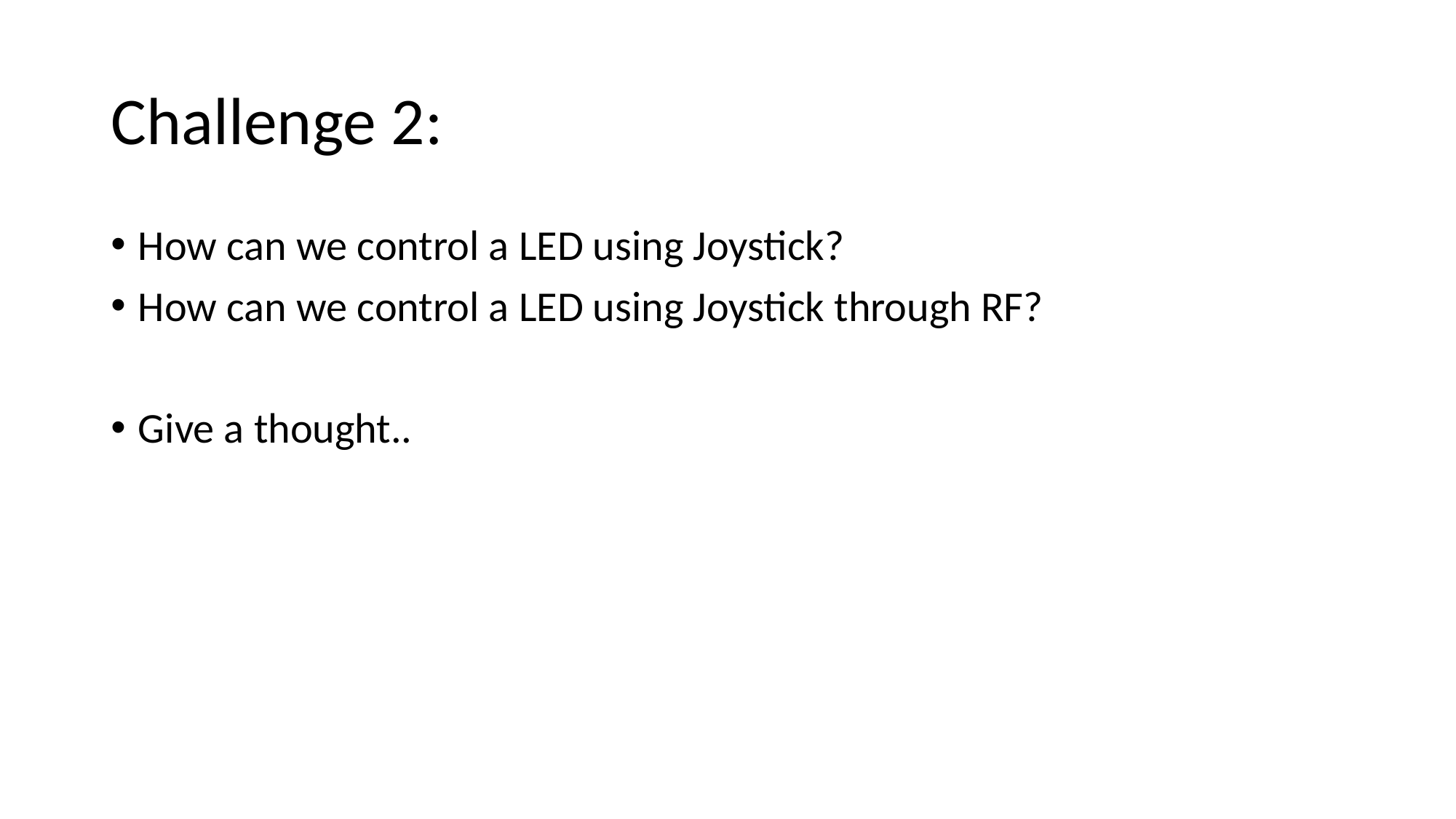

# Challenge 2:
How can we control a LED using Joystick?
How can we control a LED using Joystick through RF?

Give a thought..